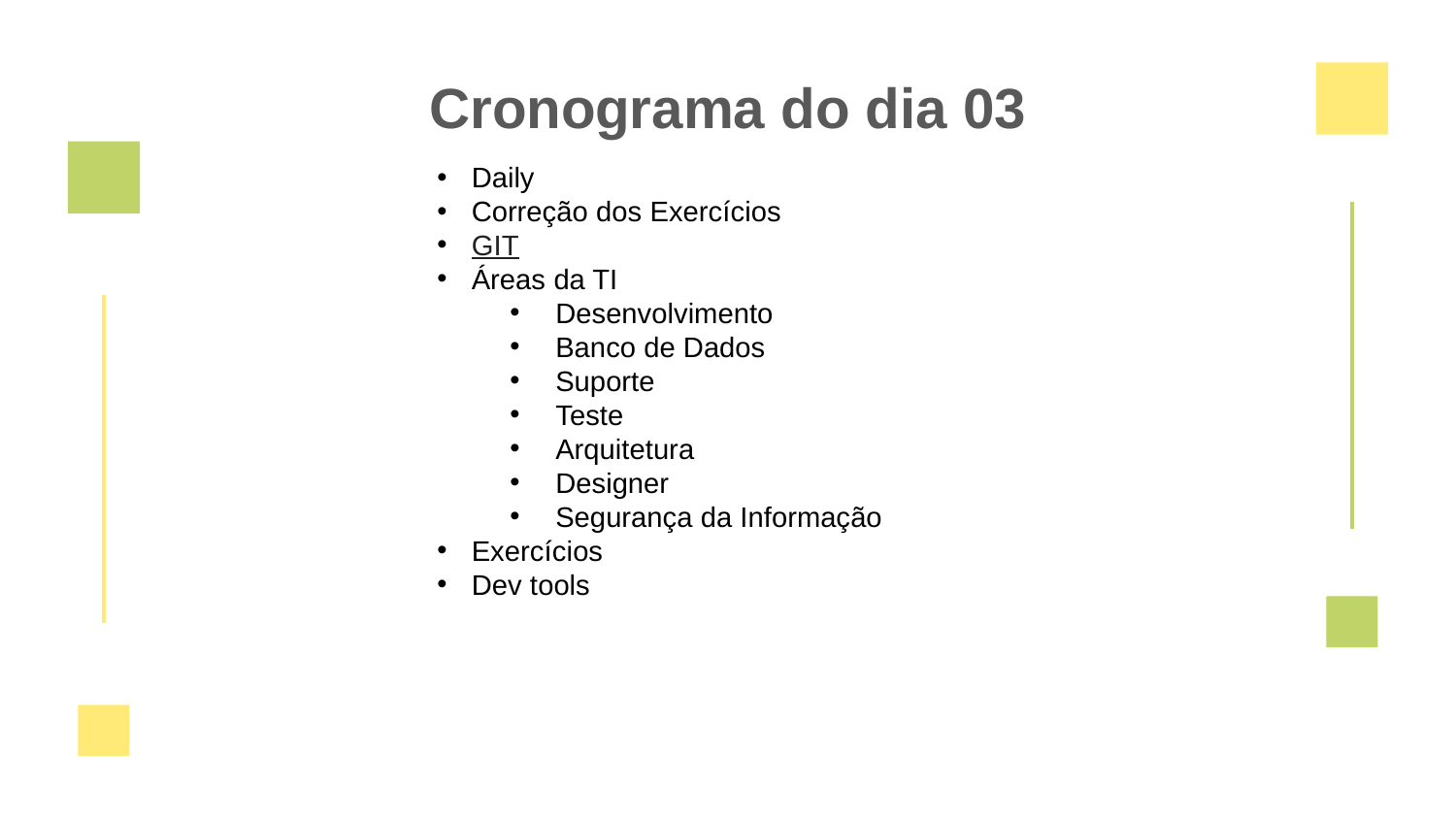

# Cronograma do dia 03
Daily
Correção dos Exercícios
GIT
Áreas da TI
Desenvolvimento
Banco de Dados
Suporte
Teste
Arquitetura
Designer
Segurança da Informação
Exercícios
Dev tools
420 mil